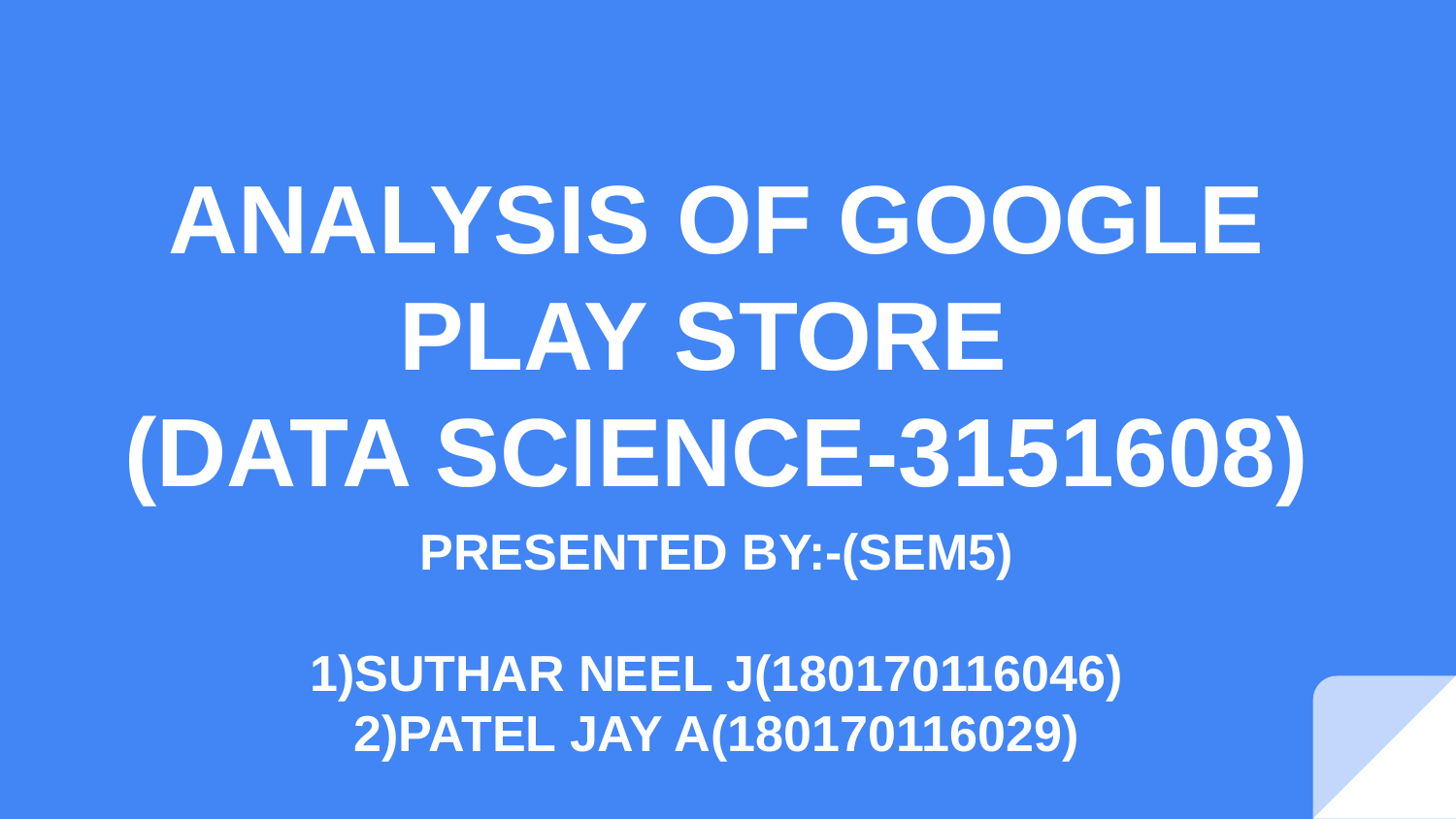

# ANALYSIS OF GOOGLE PLAY STORE
(DATA SCIENCE-3151608)

PRESENTED BY:-(SEM5)

1)SUTHAR NEEL J(180170116046)
2)PATEL JAY A(180170116029)